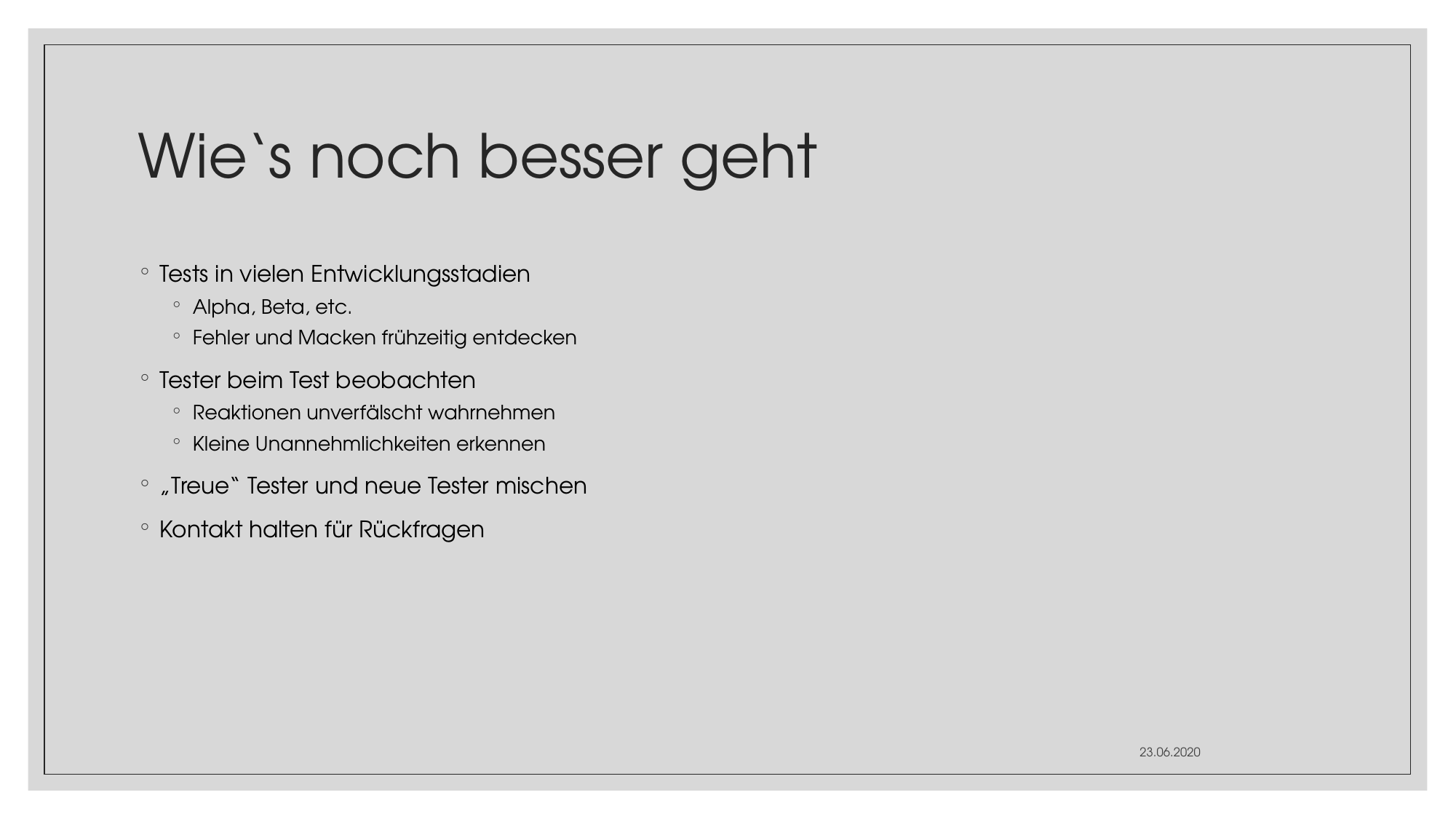

# Wie‘s noch besser geht
Tests in vielen Entwicklungsstadien
Alpha, Beta, etc.
Fehler und Macken frühzeitig entdecken
Tester beim Test beobachten
Reaktionen unverfälscht wahrnehmen
Kleine Unannehmlichkeiten erkennen
„Treue“ Tester und neue Tester mischen
Kontakt halten für Rückfragen
23.06.2020